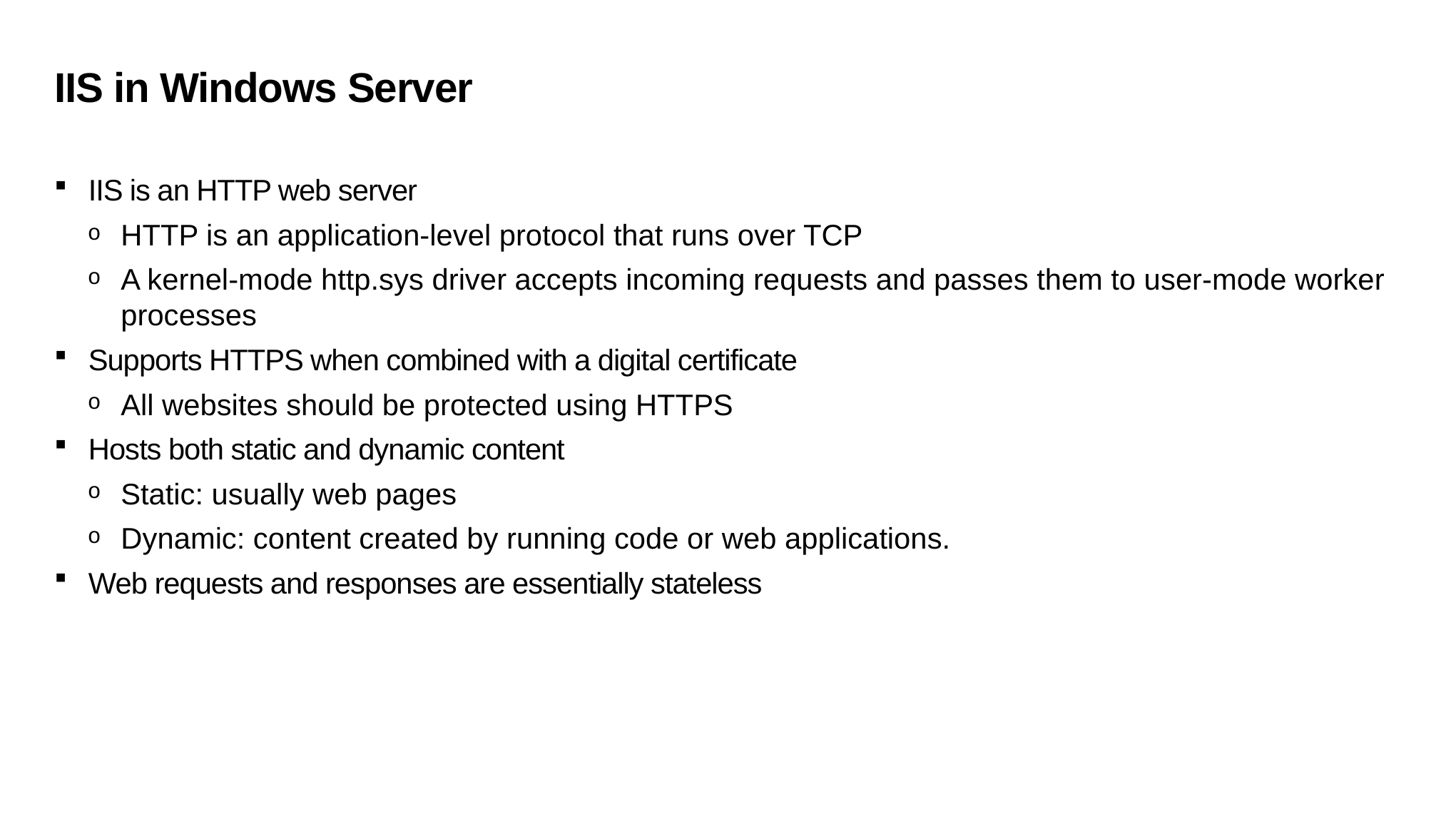

# IIS in Windows Server
IIS is an HTTP web server
HTTP is an application-level protocol that runs over TCP
A kernel-mode http.sys driver accepts incoming requests and passes them to user-mode worker processes
Supports HTTPS when combined with a digital certificate
All websites should be protected using HTTPS
Hosts both static and dynamic content
Static: usually web pages
Dynamic: content created by running code or web applications.
Web requests and responses are essentially stateless